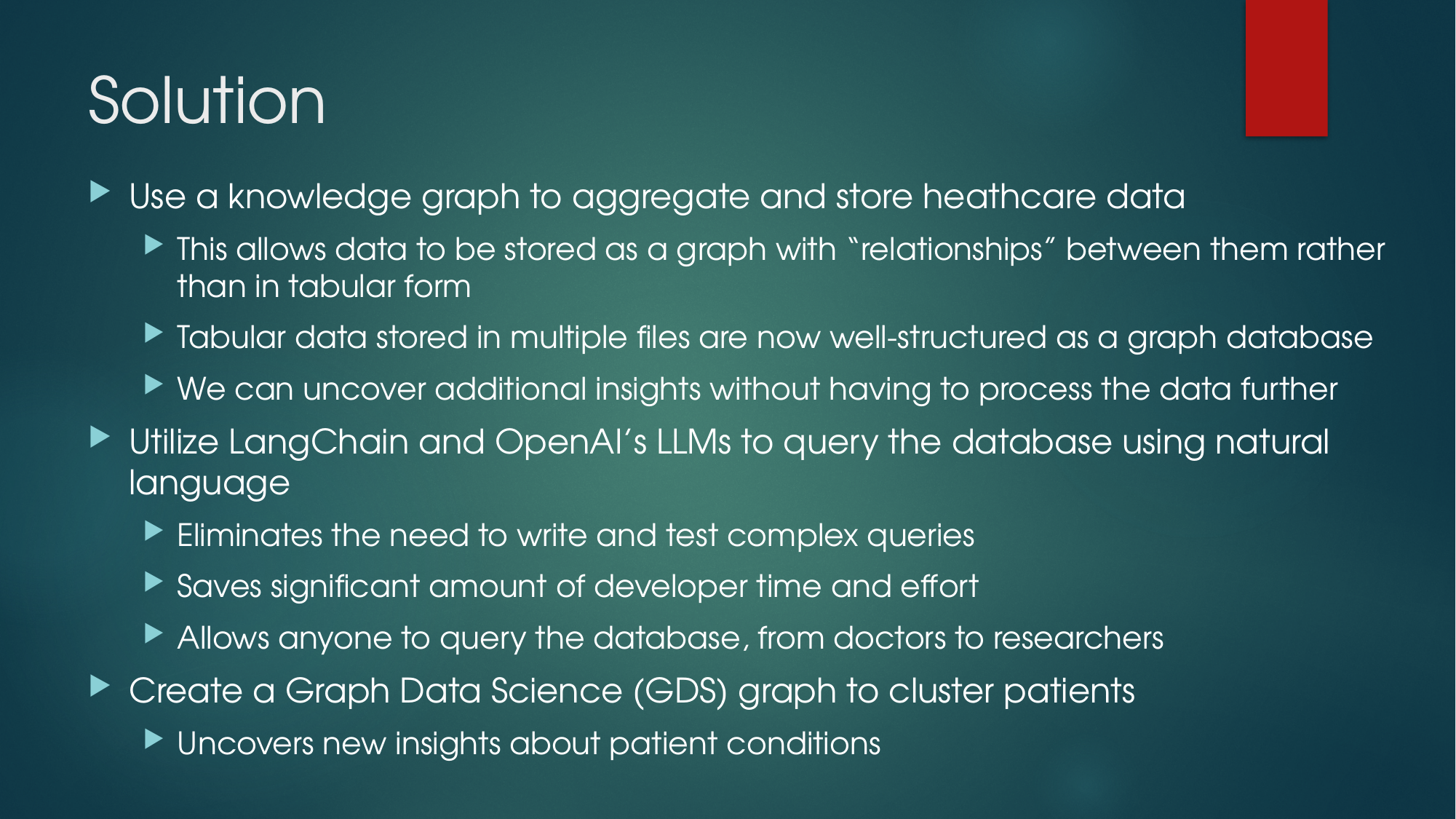

# Solution
Use a knowledge graph to aggregate and store heathcare data
This allows data to be stored as a graph with “relationships” between them rather than in tabular form
Tabular data stored in multiple files are now well-structured as a graph database
We can uncover additional insights without having to process the data further
Utilize LangChain and OpenAI’s LLMs to query the database using natural language
Eliminates the need to write and test complex queries
Saves significant amount of developer time and effort
Allows anyone to query the database, from doctors to researchers
Create a Graph Data Science (GDS) graph to cluster patients
Uncovers new insights about patient conditions